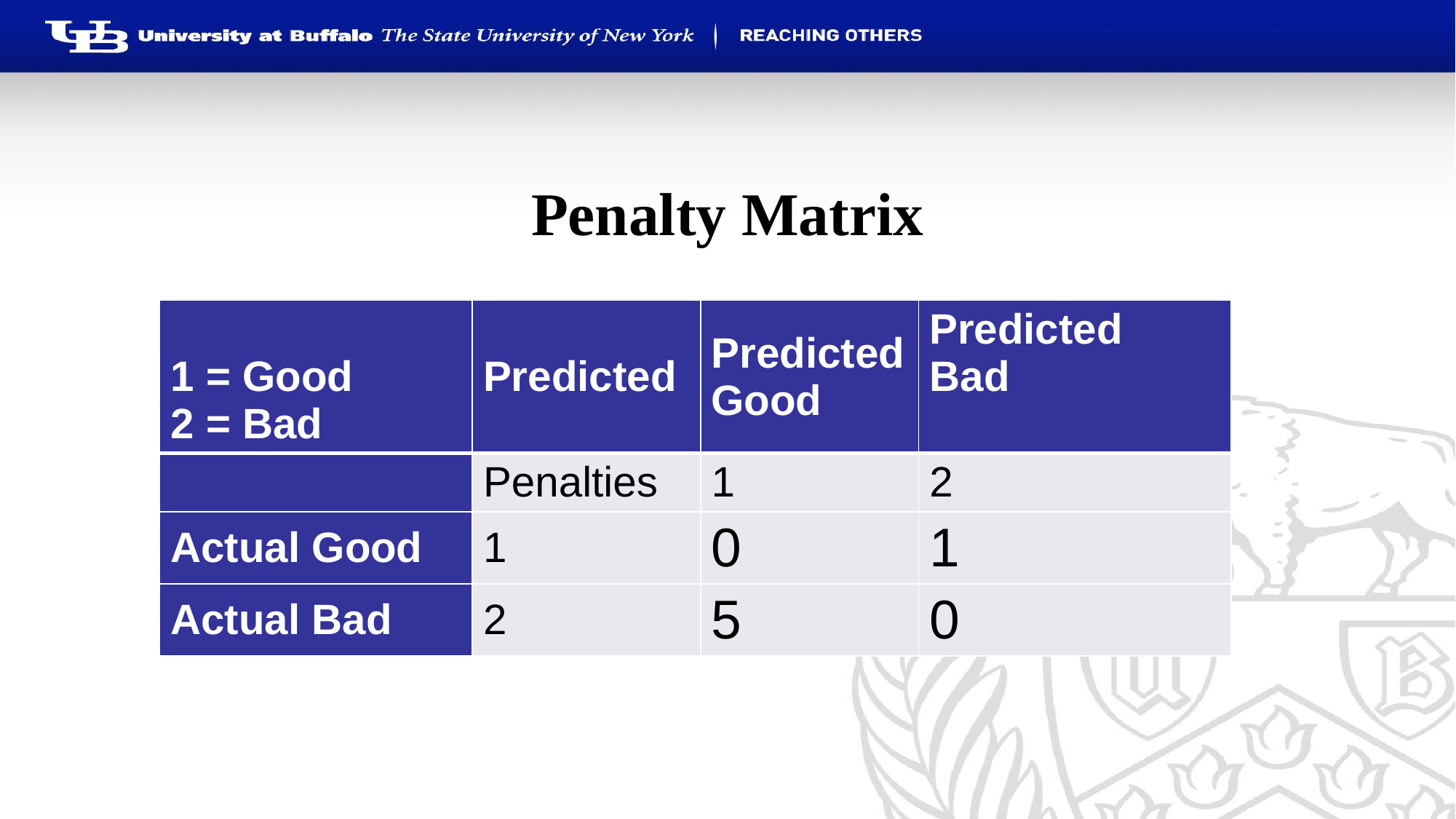

# Penalty Matrix
| 1 = Good 2 = Bad | Predicted | Predicted Good | Predicted Bad |
| --- | --- | --- | --- |
|  | Penalties | 1 | 2 |
| Actual Good | 1 | 0 | 1 |
| Actual Bad | 2 | 5 | 0 |